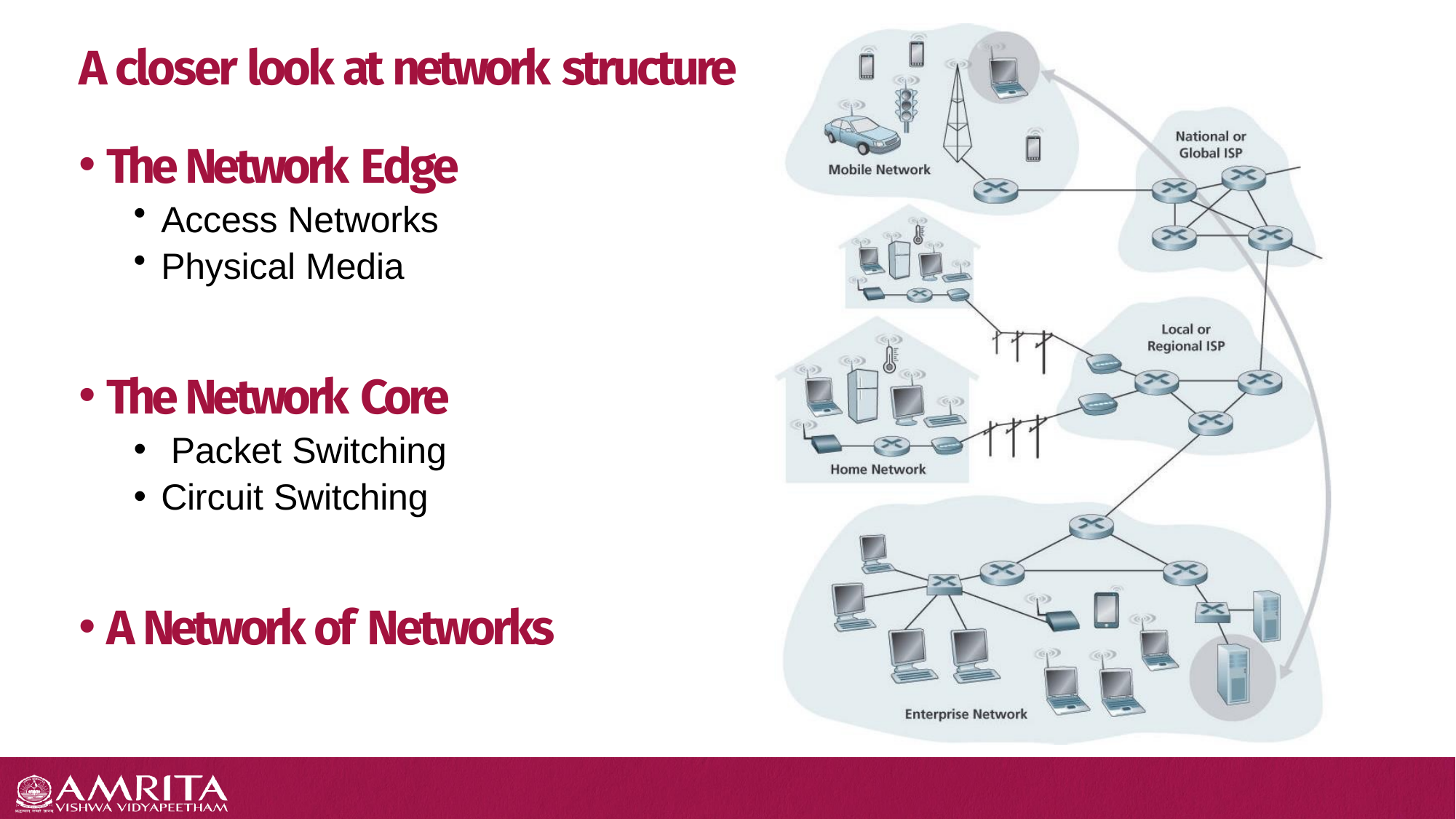

# A closer look at network structure
The Network Edge
Access Networks
Physical Media

The Network Core
Packet Switching
Circuit Switching

A Network of Networks